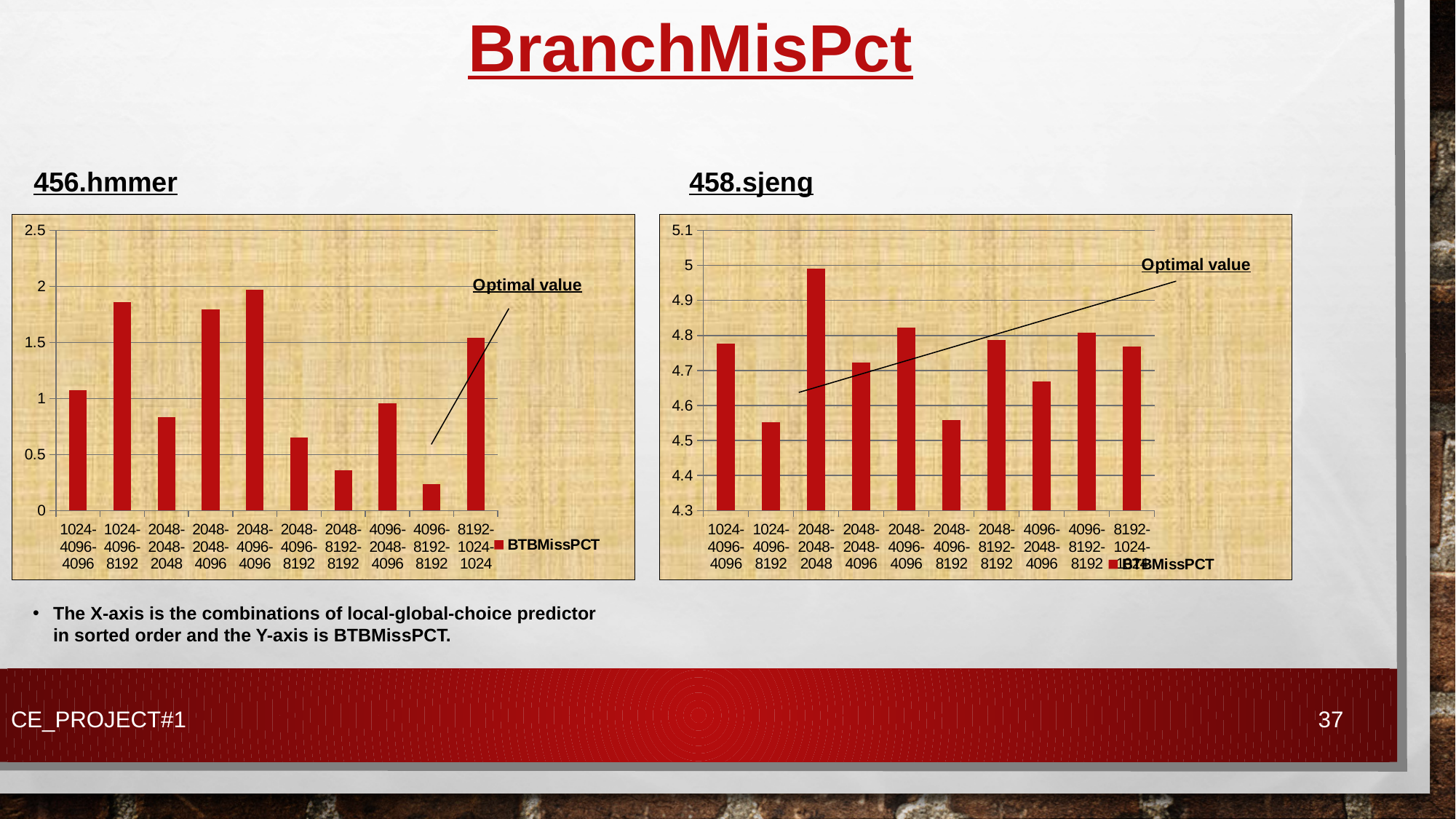

BranchMisPct
456.hmmer
458.sjeng

### Chart

| Category | BTBMissPCT |
|---|---|
| 1024-4096-4096 | 1.076399 |
| 1024-4096-8192 | 1.858019 |
| 2048-2048-2048 | 0.830281 |
| 2048-2048-4096 | 1.792487 |
| 2048-4096-4096 | 1.973589 |
| 2048-4096-8192 | 0.653889 |
| 2048-8192-8192 | 0.361767 |
| 4096-2048-4096 | 0.956723 |
| 4096-8192-8192 | 0.236906 |
| 8192-1024-1024 | 1.543674 |

### Chart

| Category | BTBMissPCT |
|---|---|
| 1024-4096-4096 | 4.776281 |
| 1024-4096-8192 | 4.553031 |
| 2048-2048-2048 | 4.99158 |
| 2048-2048-4096 | 4.722551 |
| 2048-4096-4096 | 4.82149 |
| 2048-4096-8192 | 4.559012 |
| 2048-8192-8192 | 4.787285 |
| 4096-2048-4096 | 4.667814 |
| 4096-8192-8192 | 4.808443 |
| 8192-1024-1024 | 4.769412 |
The X-axis is the combinations of local-global-choice predictor in sorted order and the Y-axis is BTBMissPCT.
CE_PROJECT#1
37